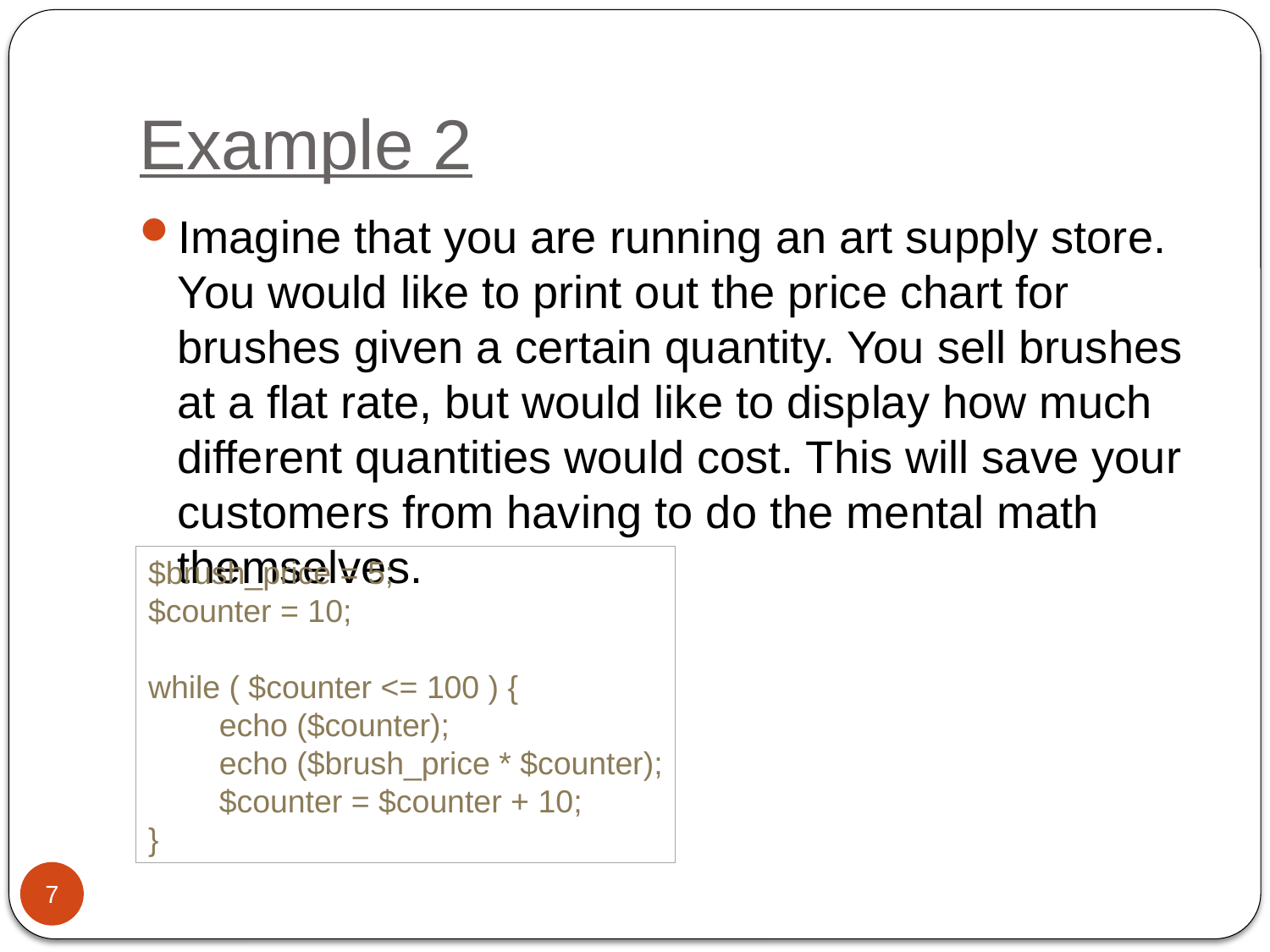

# Example 2
Imagine that you are running an art supply store. You would like to print out the price chart for brushes given a certain quantity. You sell brushes at a flat rate, but would like to display how much different quantities would cost. This will save your customers from having to do the mental math themselves.

$brush_price = 5;
$counter = 10;
while ( $counter <= 100 ) {
        echo ($counter);
        echo ($brush_price * $counter);
        $counter = $counter + 10;
}
7